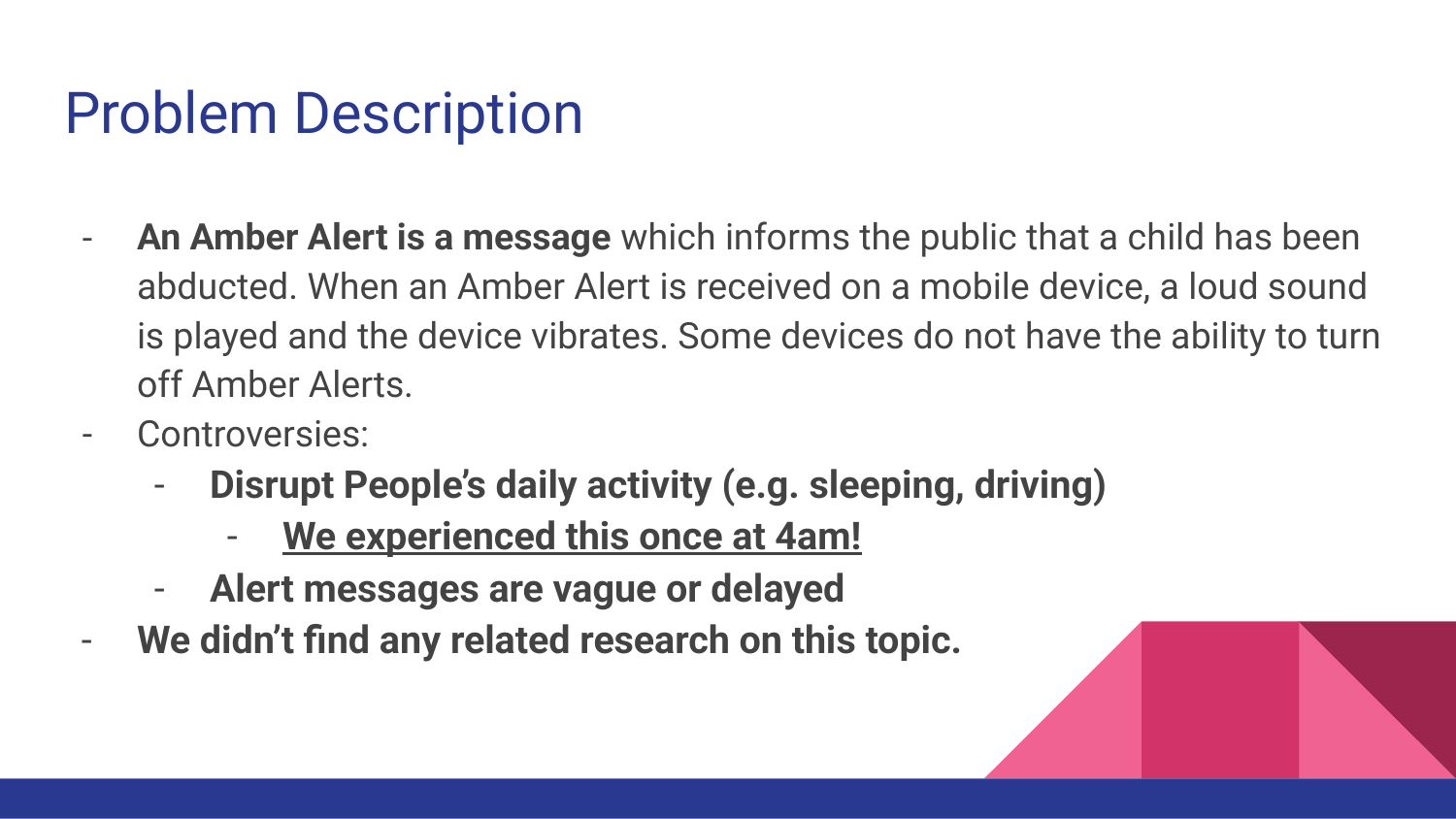

# Problem Description
An Amber Alert is a message which informs the public that a child has been abducted. When an Amber Alert is received on a mobile device, a loud sound is played and the device vibrates. Some devices do not have the ability to turn off Amber Alerts.
Controversies:
Disrupt People’s daily activity (e.g. sleeping, driving)
We experienced this once at 4am!
Alert messages are vague or delayed
We didn’t find any related research on this topic.